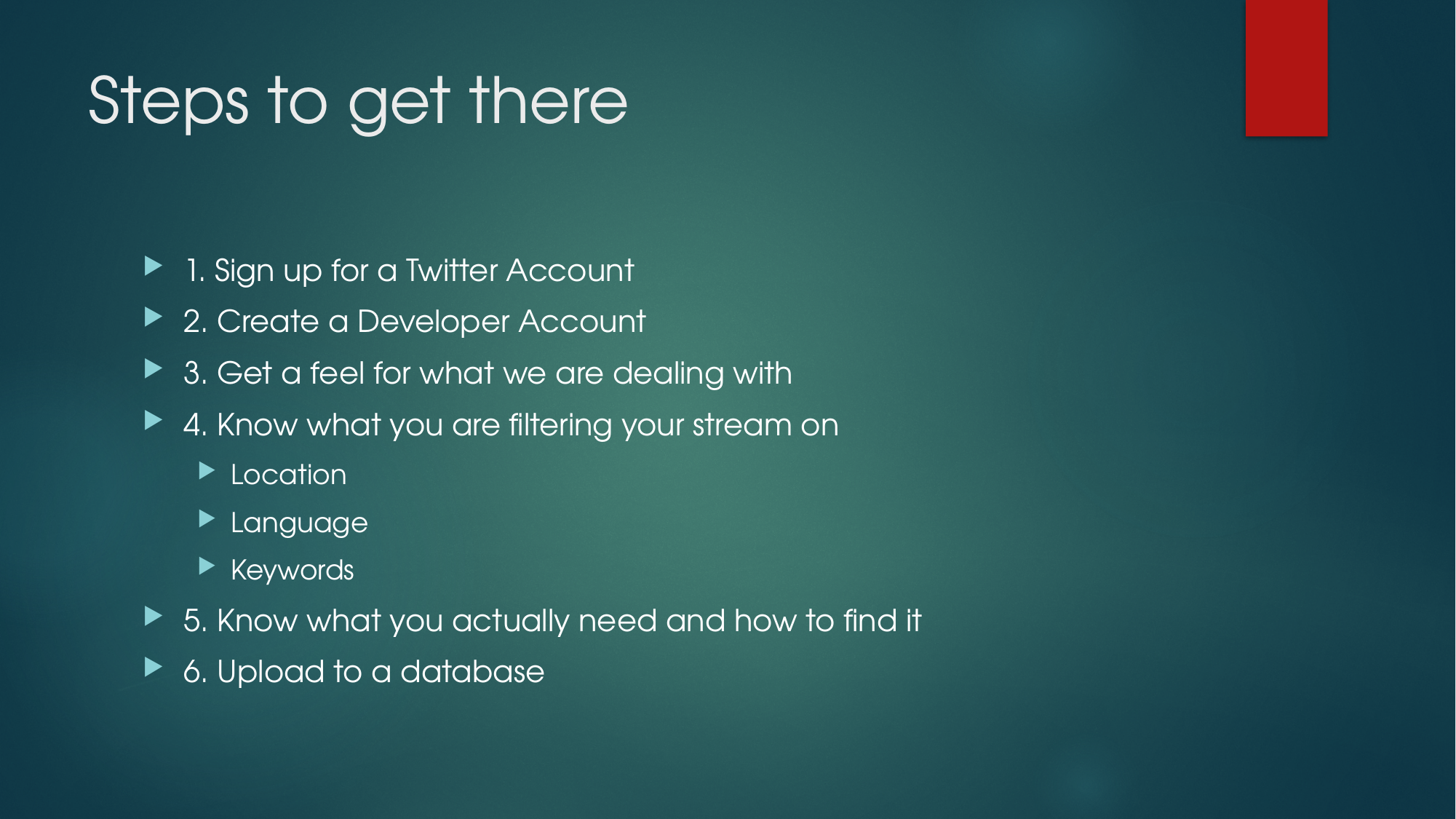

# Steps to get there
1. Sign up for a Twitter Account
2. Create a Developer Account
3. Get a feel for what we are dealing with
4. Know what you are filtering your stream on
Location
Language
Keywords
5. Know what you actually need and how to find it
6. Upload to a database